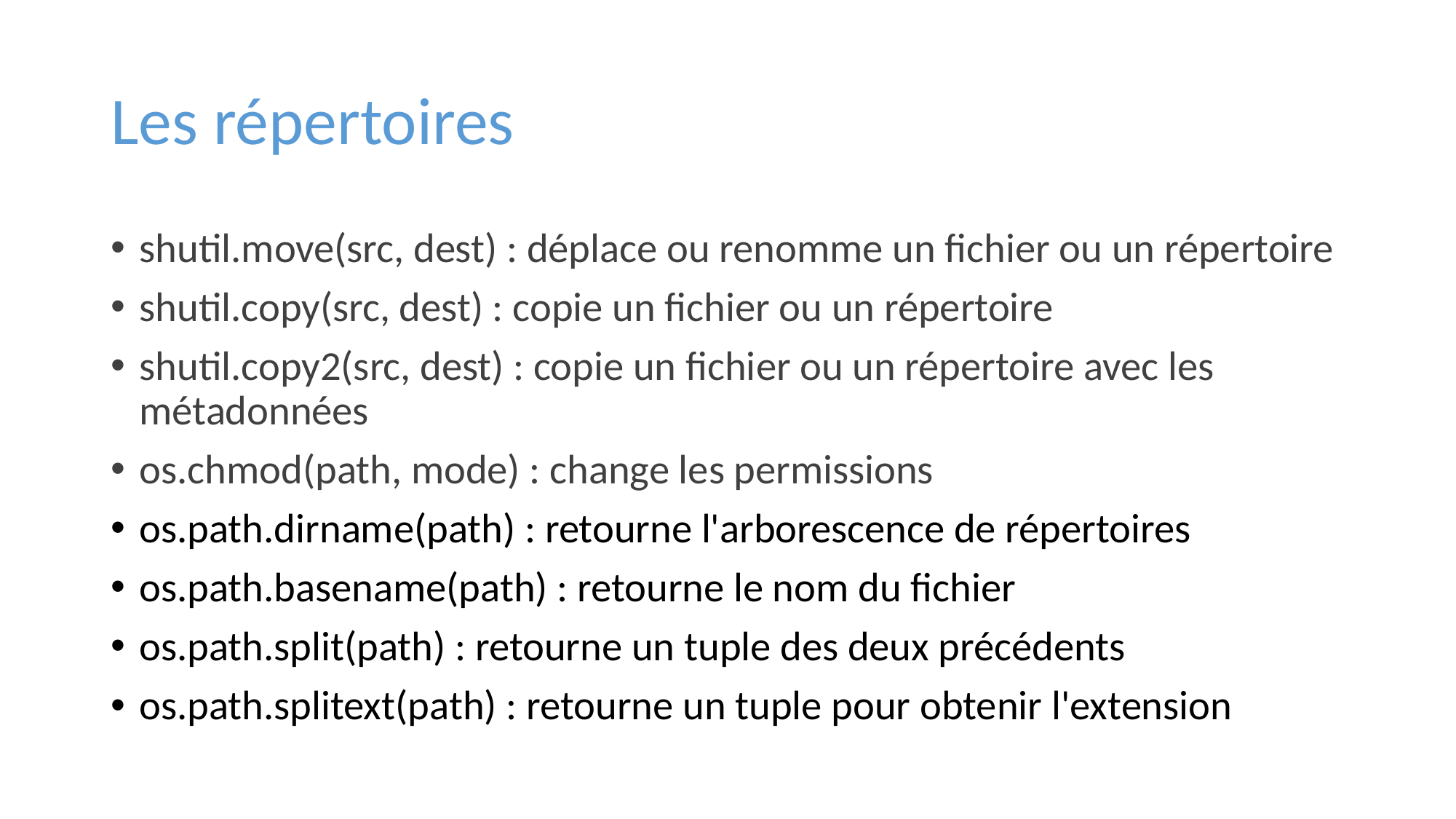

# Les répertoires
shutil.move(src, dest) : déplace ou renomme un fichier ou un répertoire
shutil.copy(src, dest) : copie un fichier ou un répertoire
shutil.copy2(src, dest) : copie un fichier ou un répertoire avec les métadonnées
os.chmod(path, mode) : change les permissions
os.path.dirname(path) : retourne l'arborescence de répertoires
os.path.basename(path) : retourne le nom du fichier
os.path.split(path) : retourne un tuple des deux précédents
os.path.splitext(path) : retourne un tuple pour obtenir l'extension